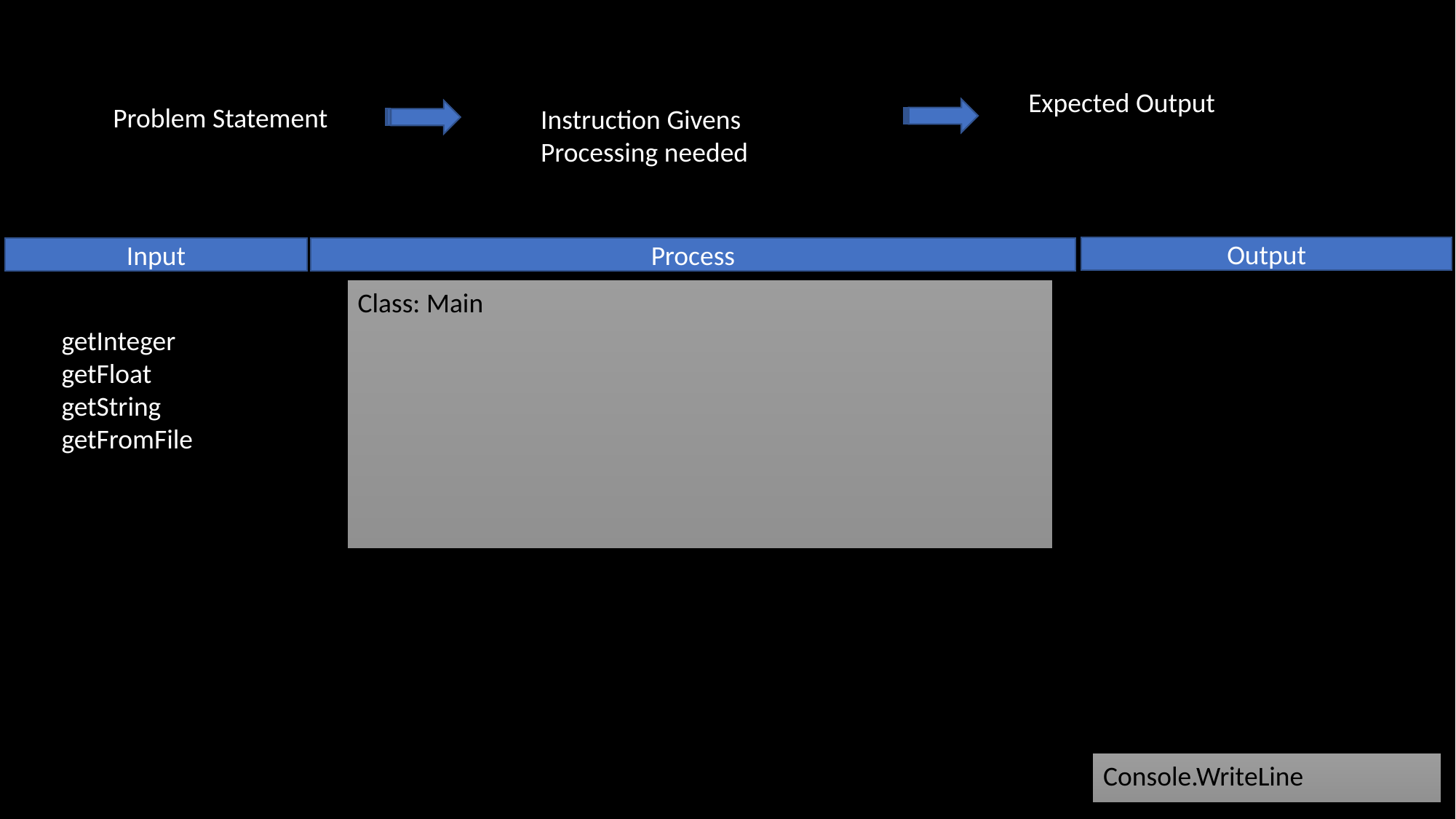

Expected Output
Problem Statement
Instruction Givens
Processing needed

Output
Process
Input
Class: Main
getInteger
getFloat
getString
getFromFile
Console.WriteLine